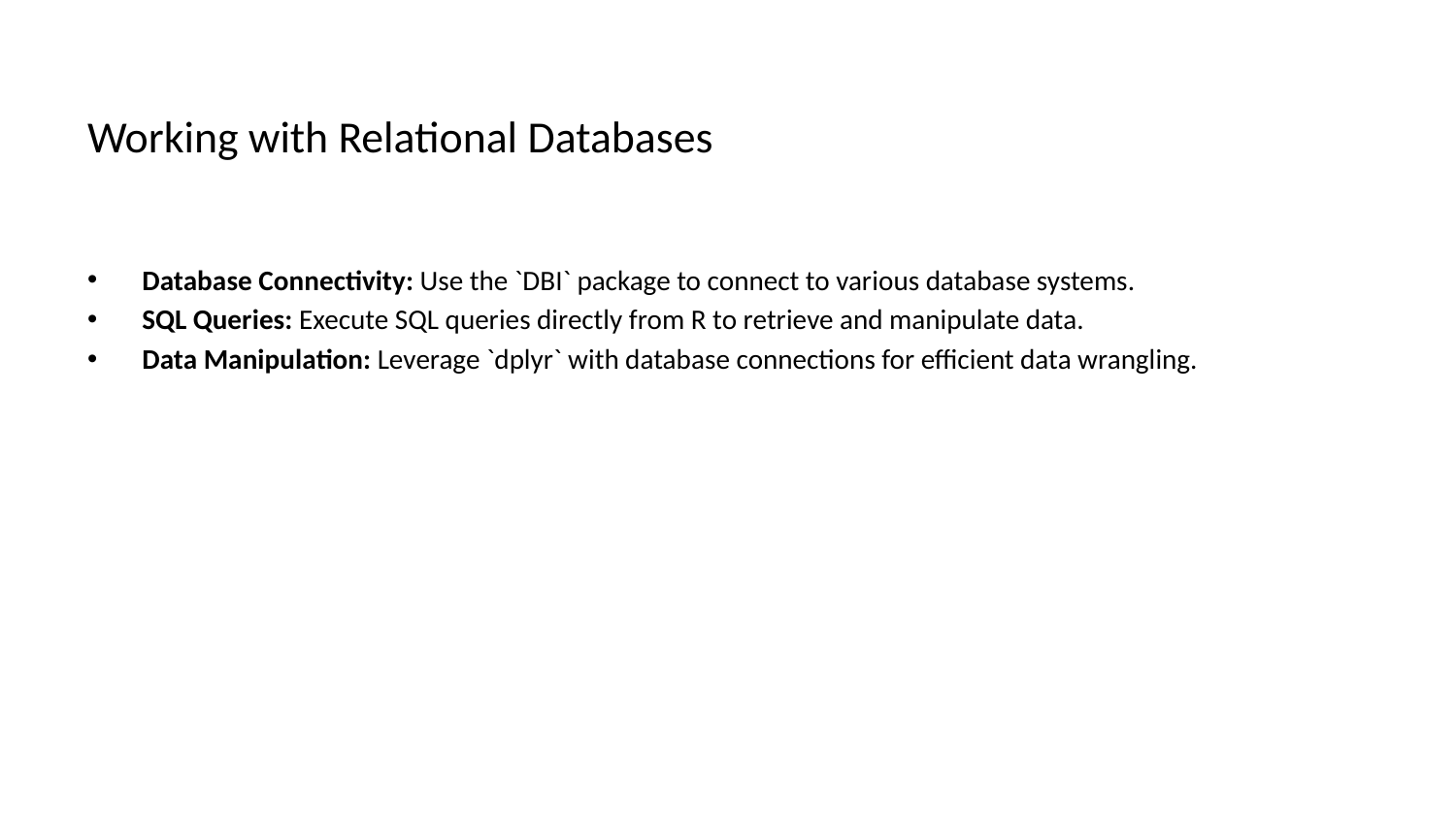

# Working with Relational Databases
Database Connectivity: Use the `DBI` package to connect to various database systems.
SQL Queries: Execute SQL queries directly from R to retrieve and manipulate data.
Data Manipulation: Leverage `dplyr` with database connections for efficient data wrangling.